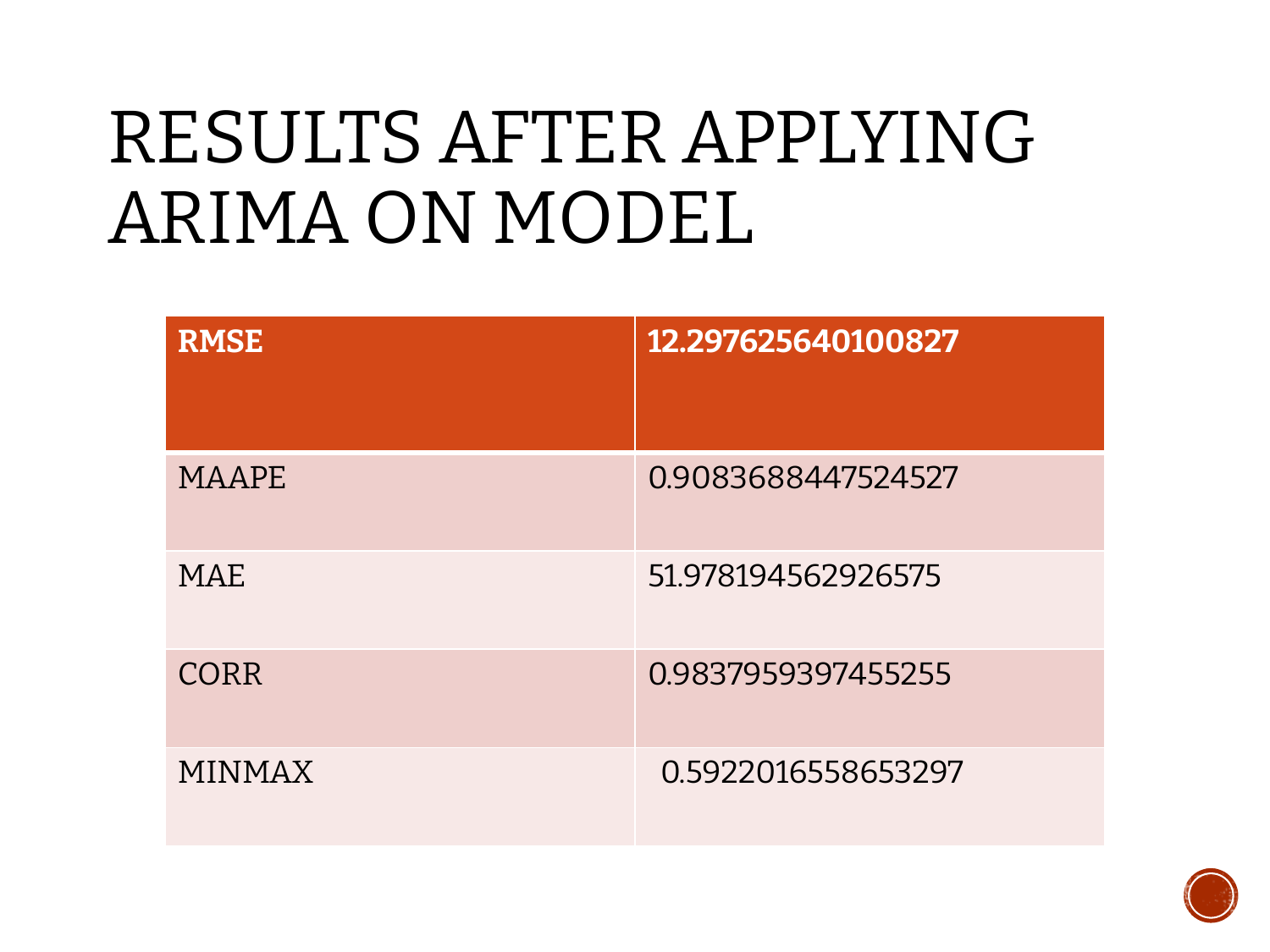

# Results after applying ARIMA on model
| RMSE | 12.297625640100827 |
| --- | --- |
| MAAPE | 0.9083688447524527 |
| MAE | 51.978194562926575 |
| CORR | 0.9837959397455255 |
| MINMAX | 0.5922016558653297 |